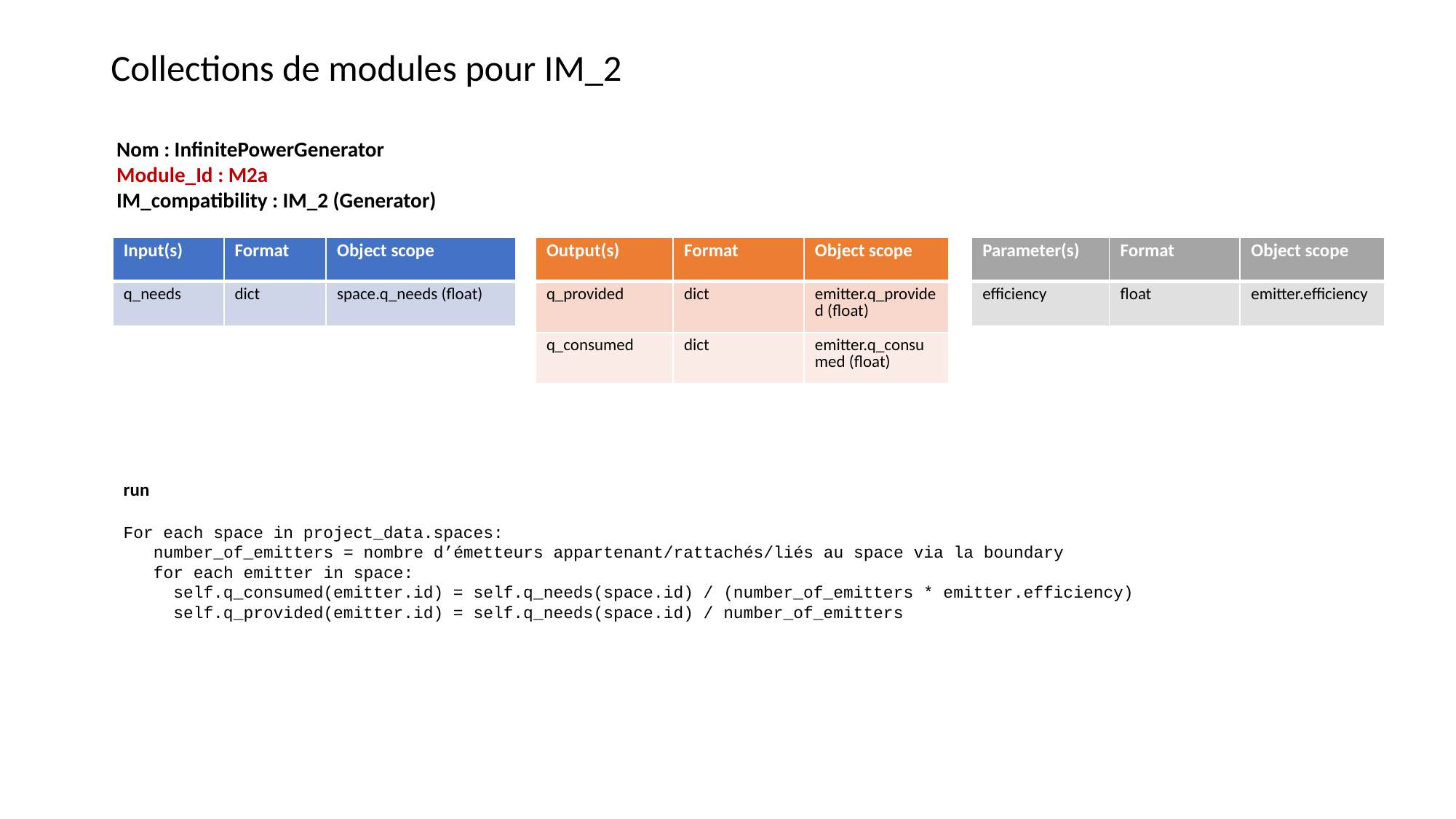

# Collections de modules pour IM_2
Nom : InfinitePowerGenerator
Module_Id : M2a
IM_compatibility : IM_2 (Generator)

| Input(s) | Format | Object scope |
| --- | --- | --- |
| q\_needs | dict | space.q\_needs (float) |
| Output(s) | Format | Object scope |
| --- | --- | --- |
| q\_provided | dict | emitter.q\_provided (float) |
| q\_consumed | dict | emitter.q\_consumed (float) |
| Parameter(s) | Format | Object scope |
| --- | --- | --- |
| efficiency | float | emitter.efficiency |
run

For each space in project_data.spaces:
   number_of_emitters = nombre d’émetteurs appartenant/rattachés/liés au space via la boundary
   for each emitter in space:
     self.q_consumed(emitter.id) = self.q_needs(space.id) / (number_of_emitters * emitter.efficiency)
     self.q_provided(emitter.id) = self.q_needs(space.id) / number_of_emitters